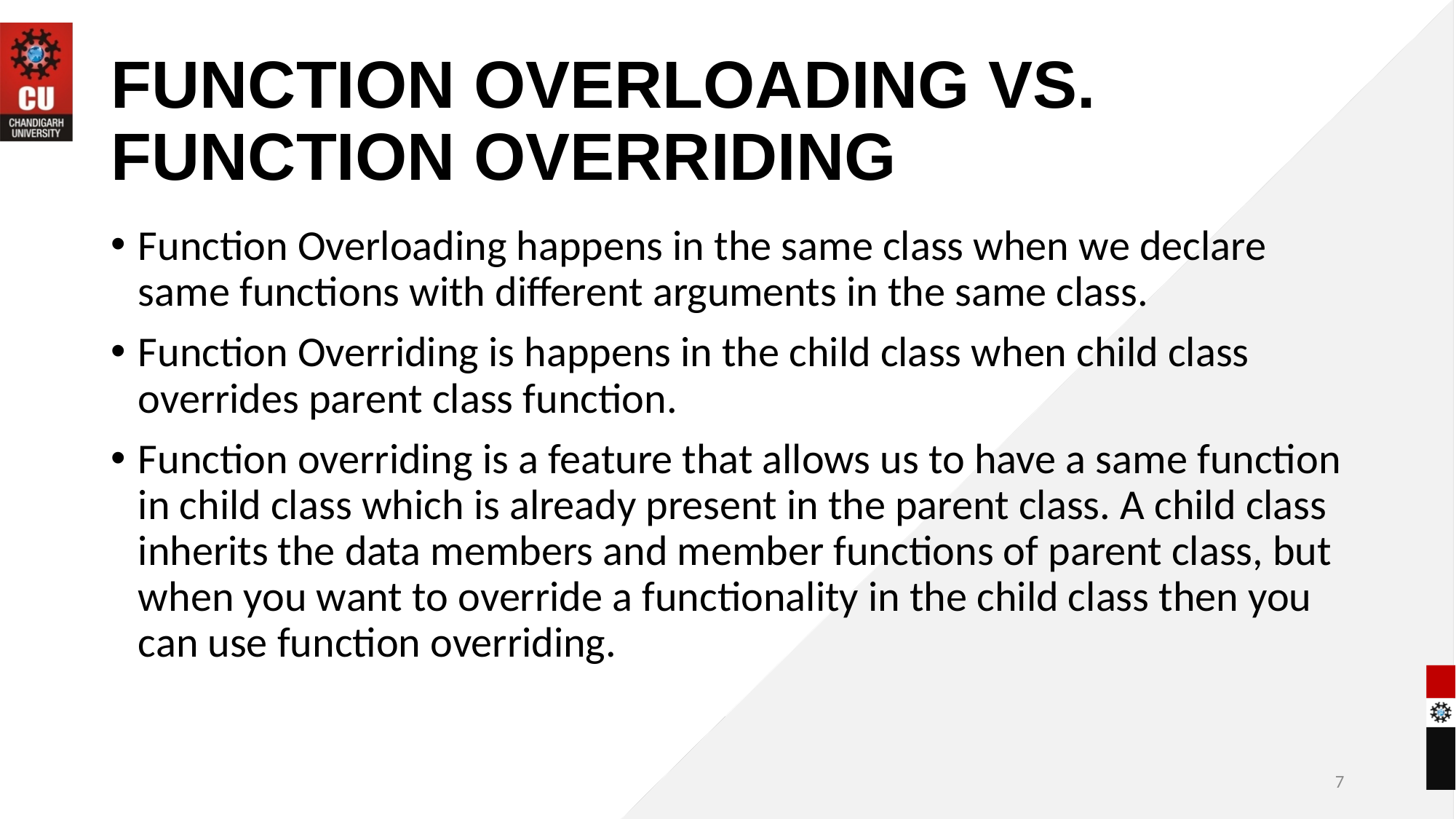

# Function Overloading Vs. Function Overriding
Function Overloading happens in the same class when we declare same functions with different arguments in the same class.
Function Overriding is happens in the child class when child class overrides parent class function.
Function overriding is a feature that allows us to have a same function in child class which is already present in the parent class. A child class inherits the data members and member functions of parent class, but when you want to override a functionality in the child class then you can use function overriding.
7